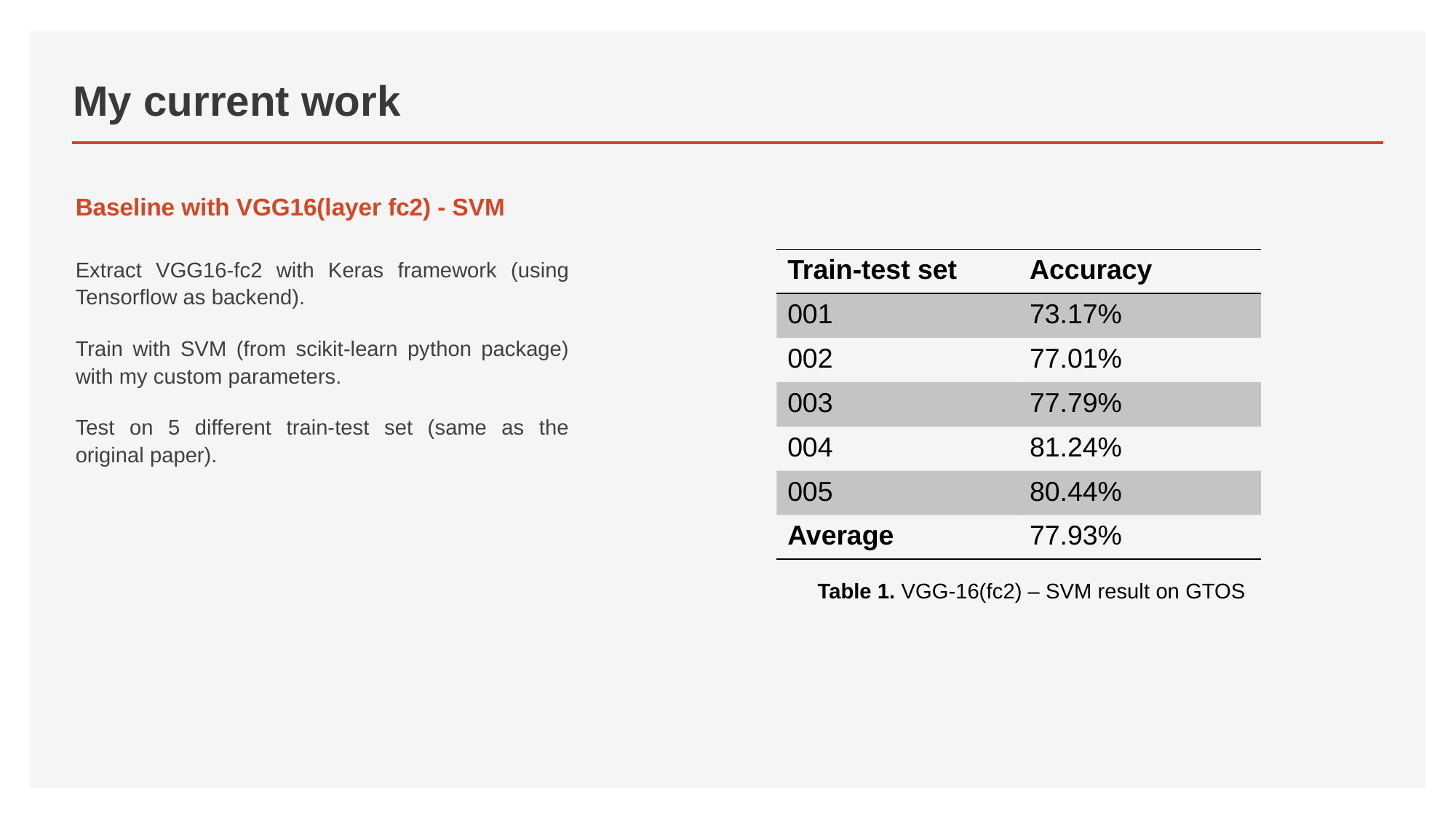

# My current work
Baseline with VGG16(layer fc2) - SVM
Extract VGG16-fc2 with Keras framework (using Tensorflow as backend).
Train with SVM (from scikit-learn python package) with my custom parameters.
Test on 5 different train-test set (same as the original paper).
| Train-test set | Accuracy |
| --- | --- |
| 001 | 73.17% |
| 002 | 77.01% |
| 003 | 77.79% |
| 004 | 81.24% |
| 005 | 80.44% |
| Average | 77.93% |
Table 1. VGG-16(fc2) – SVM result on GTOS